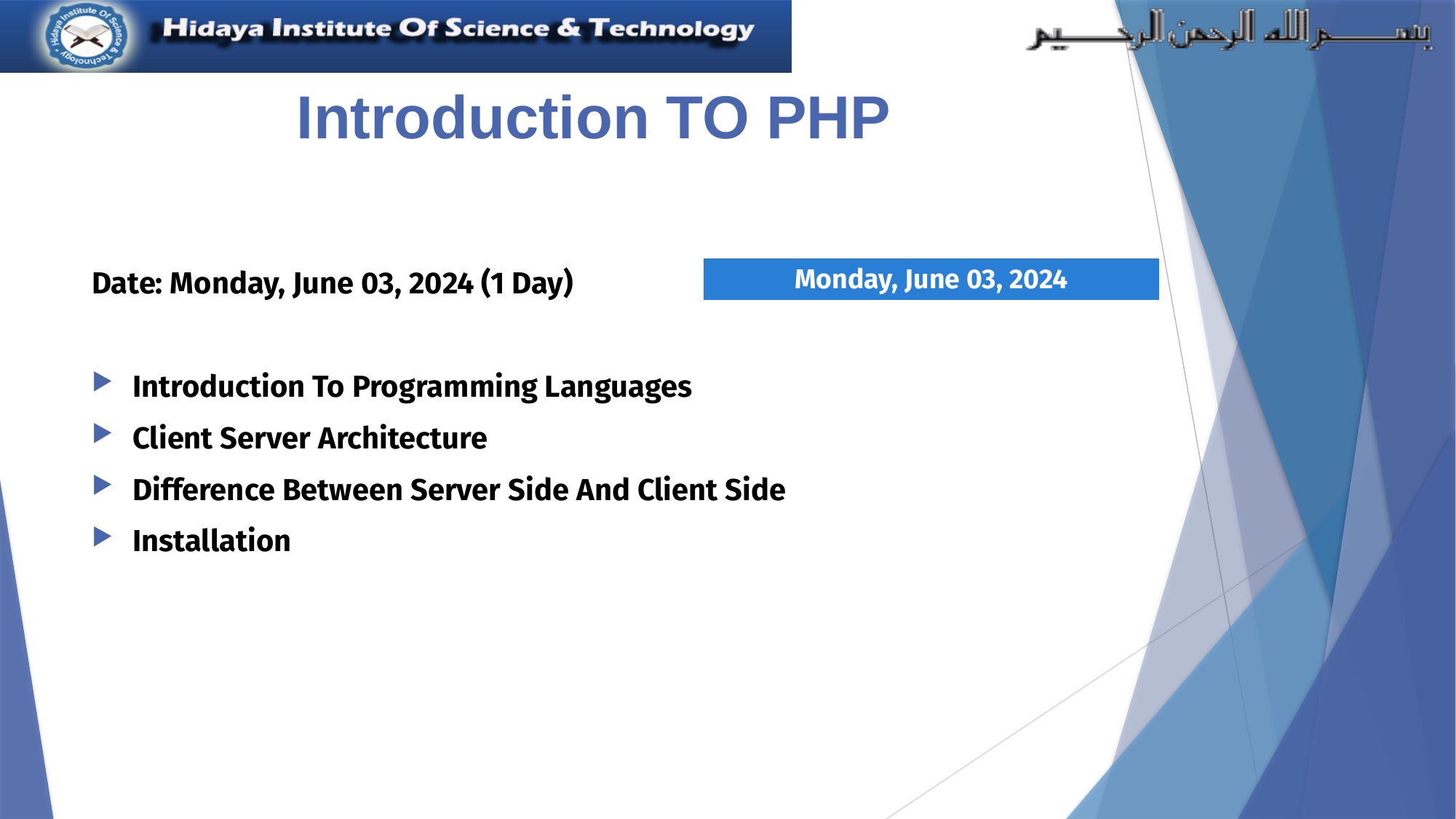

# Introduction TO PHP
Date: Monday, June 03, 2024 (1 Day)

Introduction To Programming Languages
Client Server Architecture
Difference Between Server Side And Client Side
Installation
| Monday, June 03, 2024 |
| --- |